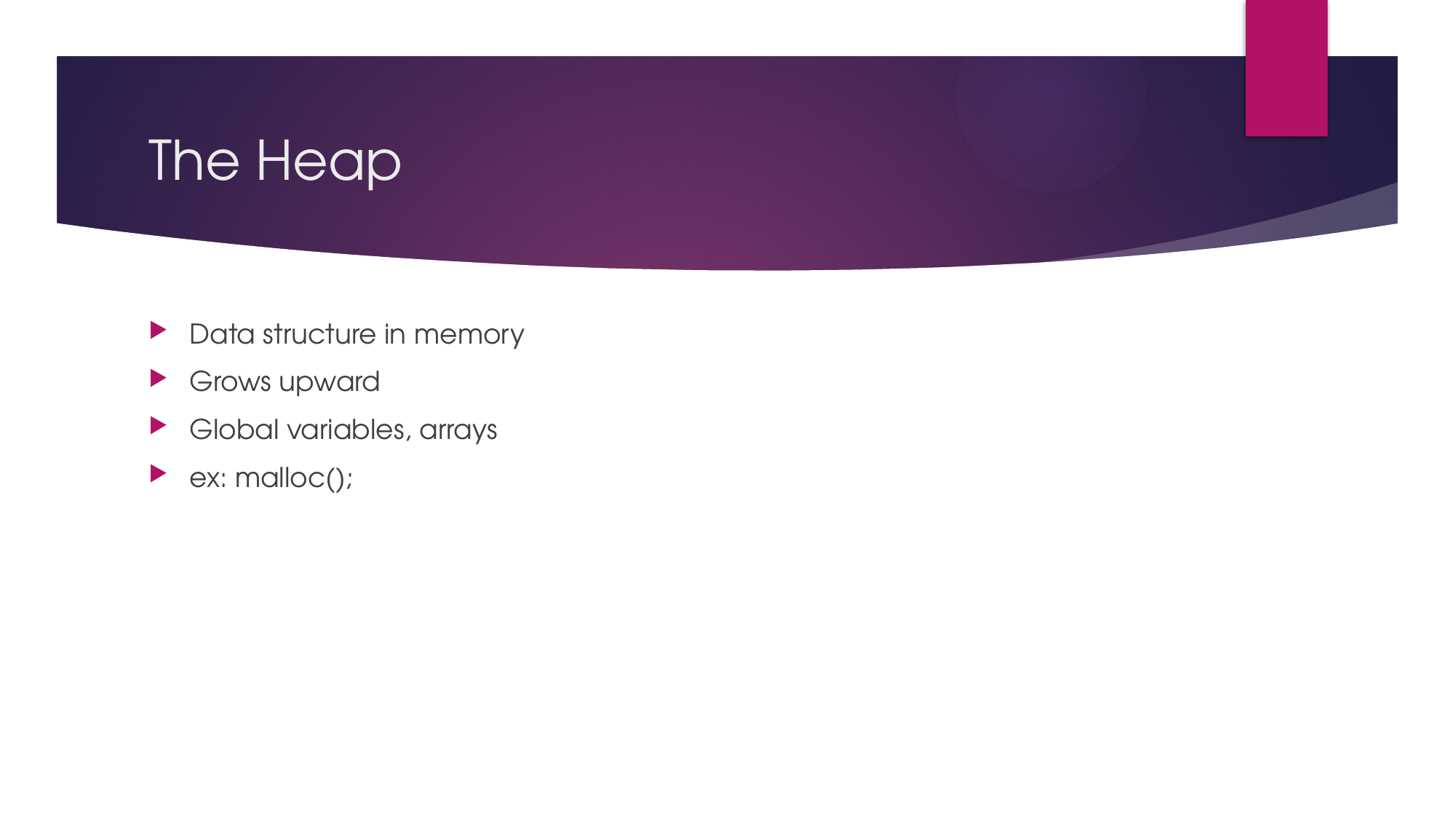

# The Heap
Data structure in memory
Grows upward
Global variables, arrays
ex: malloc();